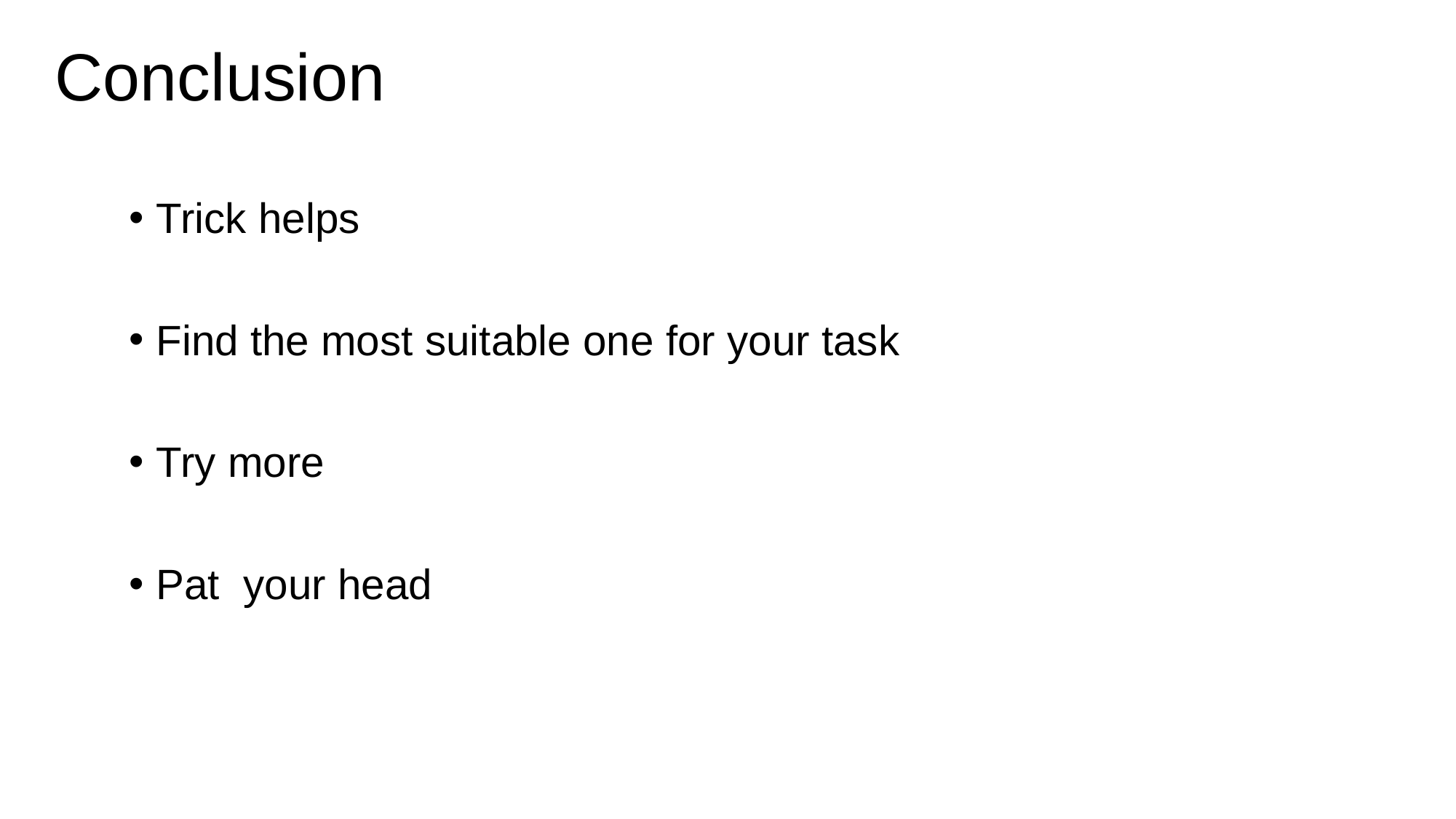

# Conclusion
Trick helps

Find the most suitable one for your task

Try more

Pat  your head